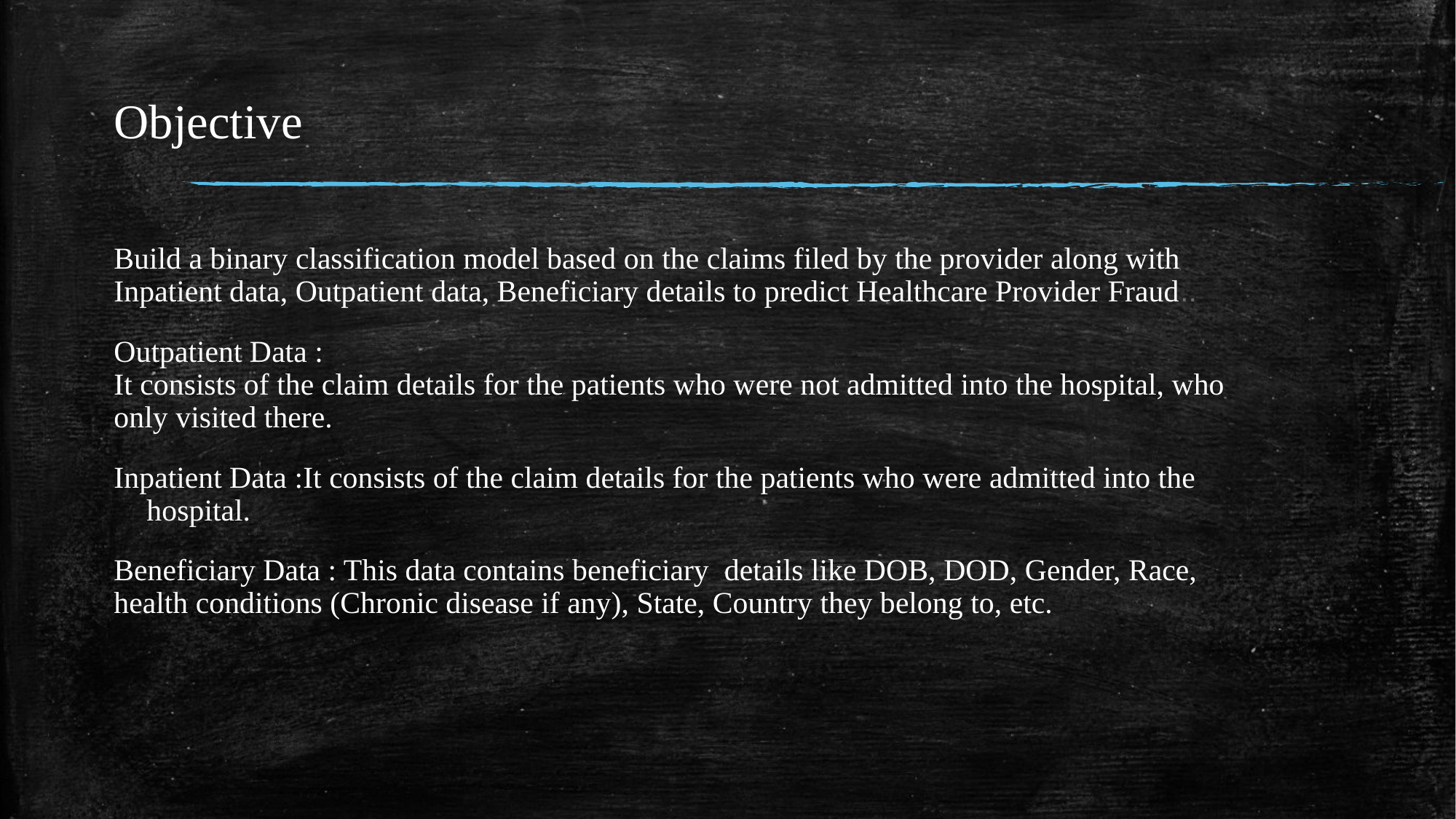

# Objective
Build a binary classification model based on the claims filed by the provider along with Inpatient data, Outpatient data, Beneficiary details to predict Healthcare Provider Fraud..
Outpatient Data :
It consists of the claim details for the patients who were not admitted into the hospital, who only visited there.
Inpatient Data :It consists of the claim details for the patients who were admitted into the hospital.
Beneficiary Data : This data contains beneficiary  details like DOB, DOD, Gender, Race, health conditions (Chronic disease if any), State, Country they belong to, etc.